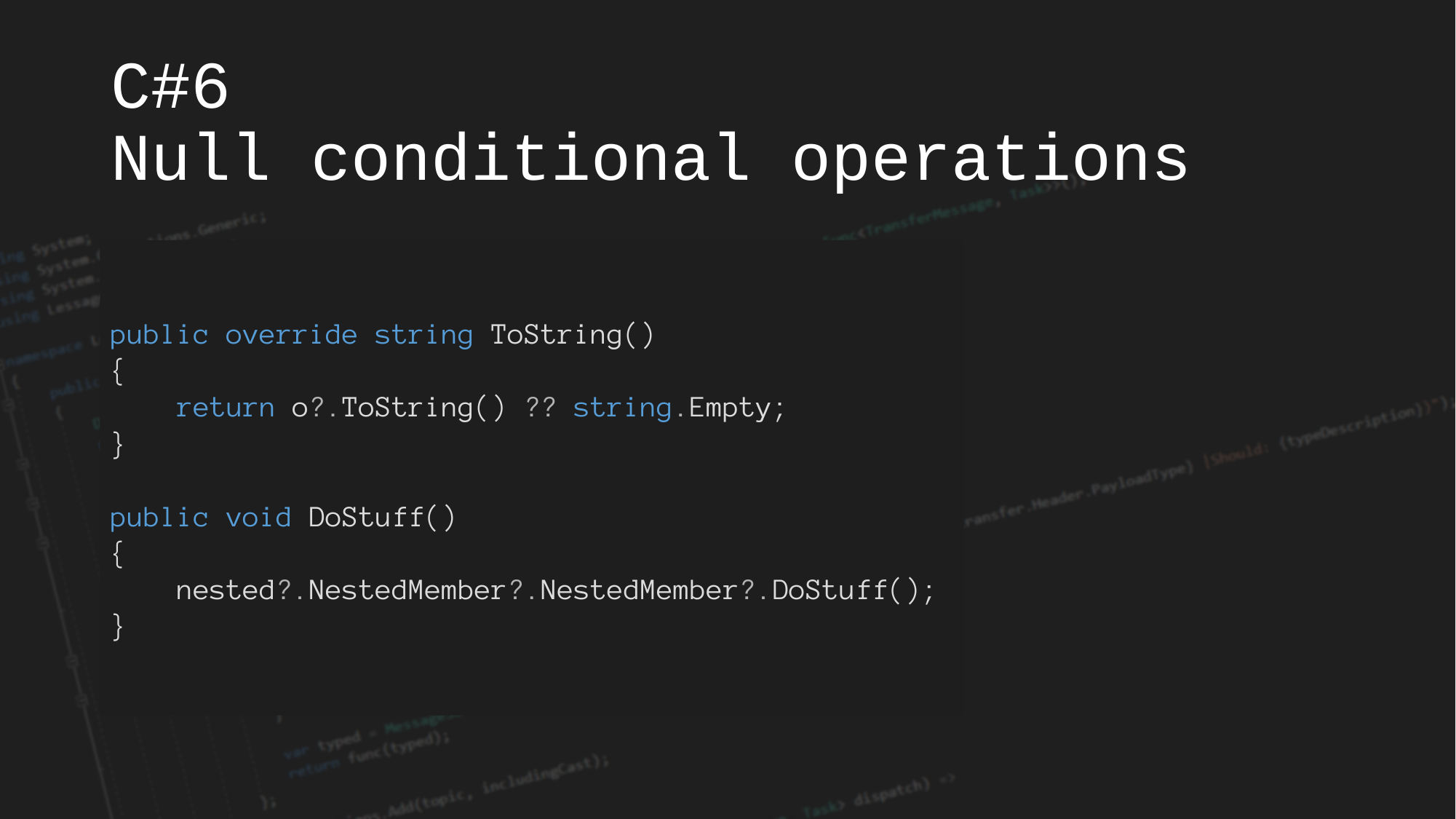

# C#6 Null conditional operations
public override string ToString()
{
    return o?.ToString() ?? string.Empty;
}
public void DoStuff()
{
    nested?.NestedMember?.NestedMember?.DoStuff();
}